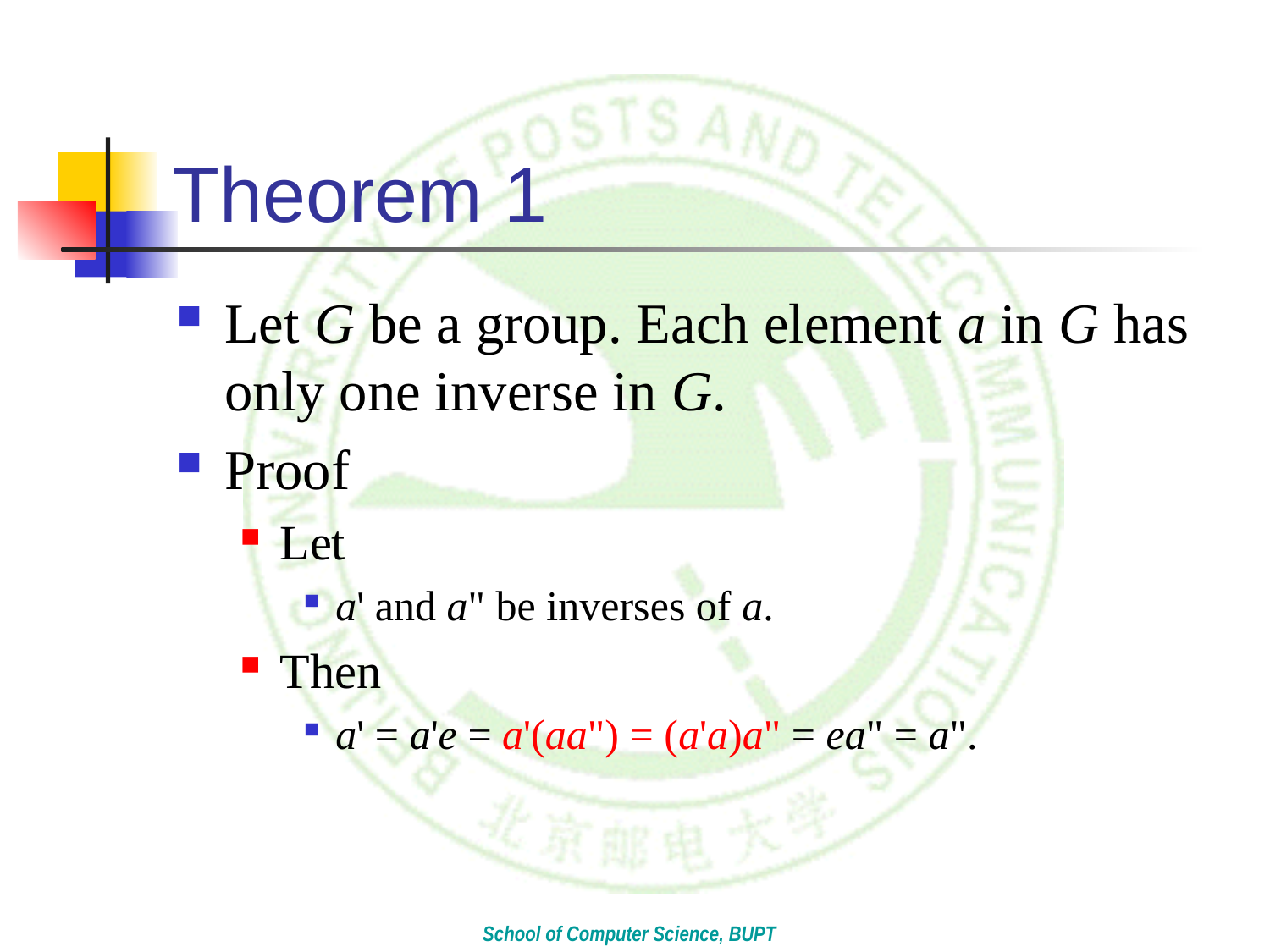

# Theorem 1
Let G be a group. Each element a in G has only one inverse in G.
Proof
Let
a' and a" be inverses of a.
Then
a' = a'e = a'(aa") = (a'a)a" = ea" = a".

School of Computer Science, BUPT
8